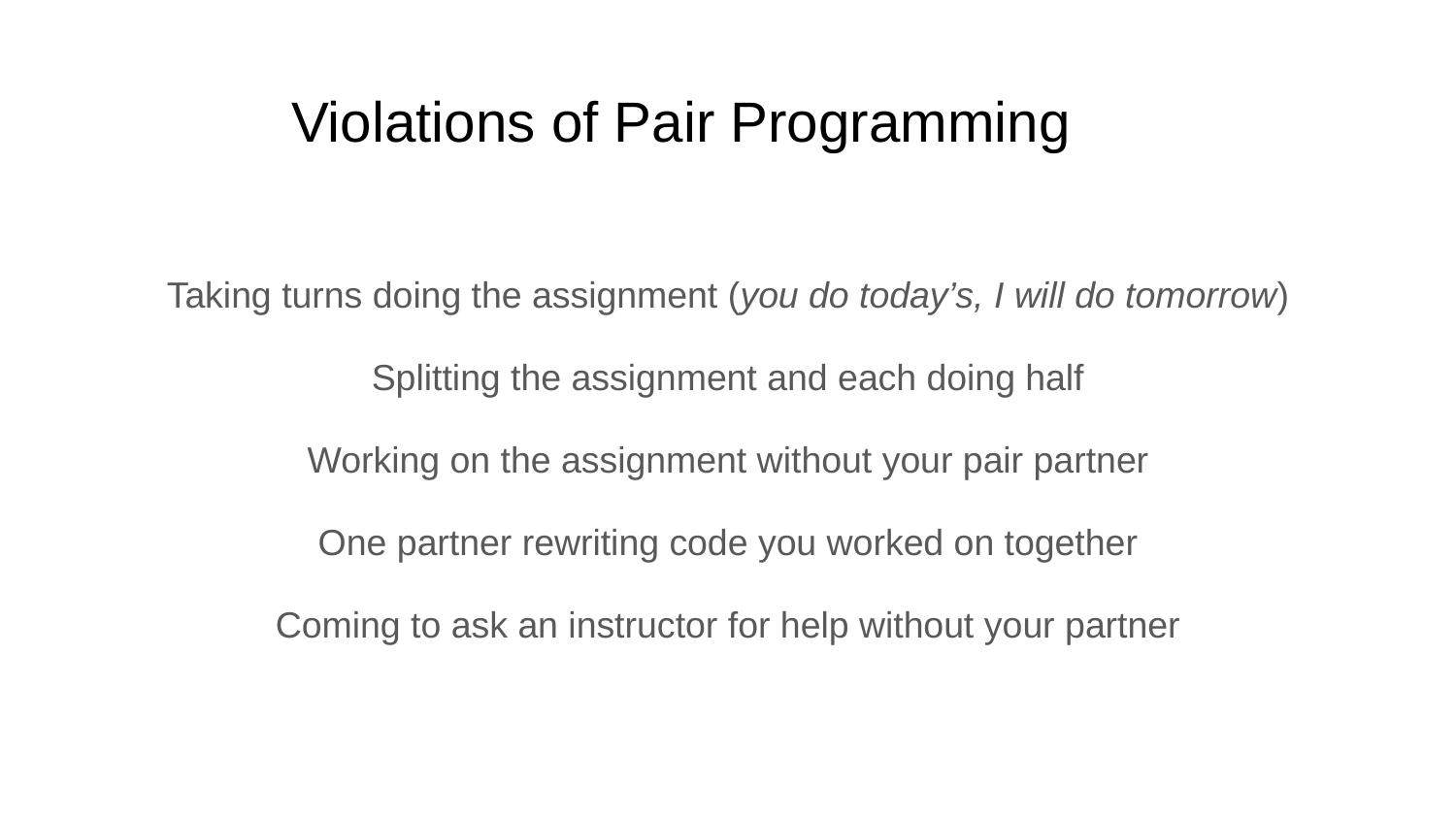

# Violations of Pair Programming
Taking turns doing the assignment (you do today’s, I will do tomorrow)
Splitting the assignment and each doing half
Working on the assignment without your pair partner
One partner rewriting code you worked on together
Coming to ask an instructor for help without your partner